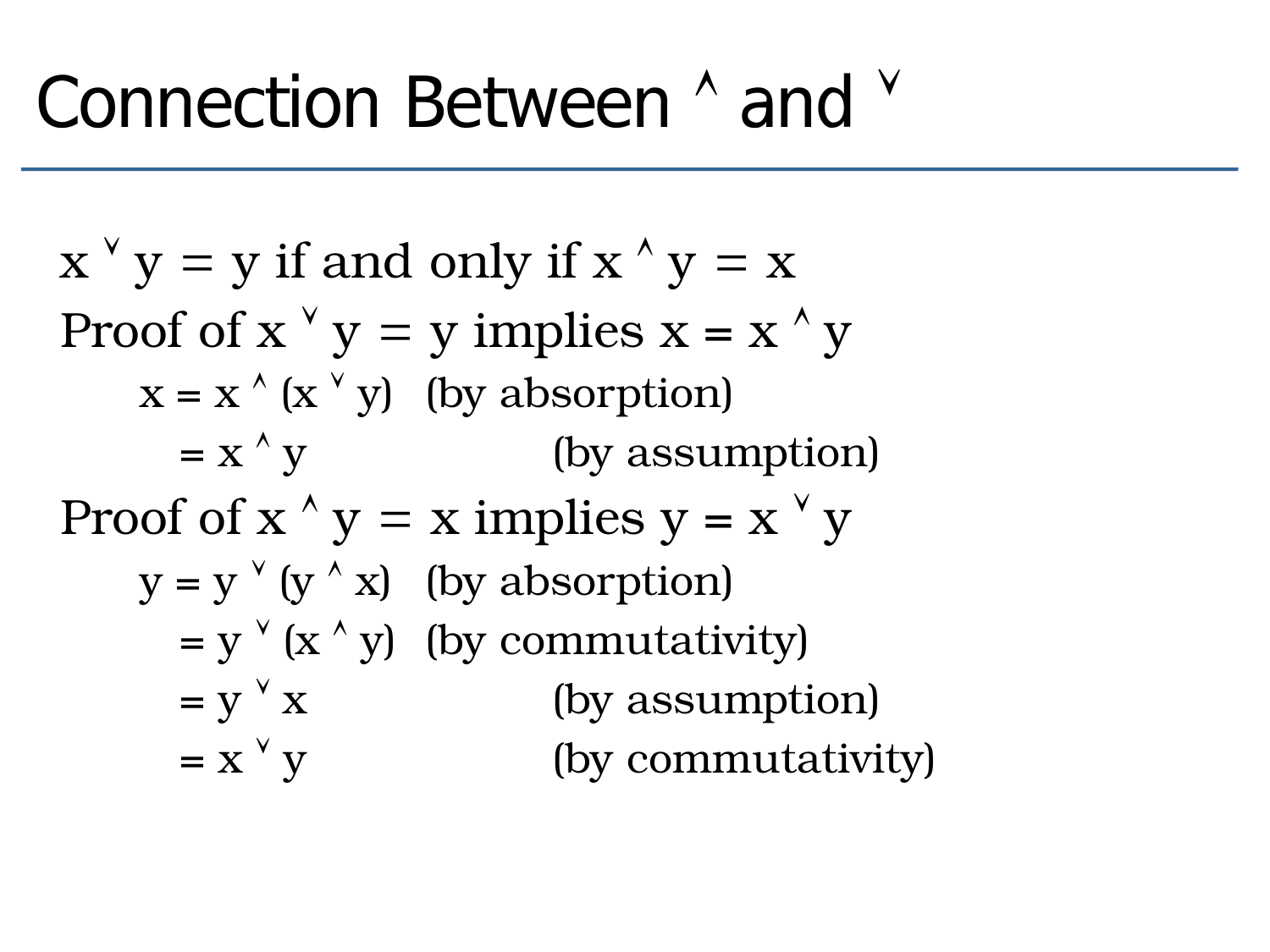

# Connection Between ∧ and ∨
x ∨ y = y if and only if x ∧ y = x
Proof of x ∨ y = y implies x = x ∧ y
x = x ∧ (x ∨ y) 	(by absorption)
   = x ∧ y		(by assumption)
Proof of x ∧ y = x implies y = x ∨ y
y = y ∨ (y ∧ x)	(by absorption)
   = y ∨ (x ∧ y)	(by commutativity)
   = y ∨ x 		(by assumption)
   = x ∨ y 		(by commutativity)
Saman Amarasinghe         			17			6.035      ©MIT Fall 1998